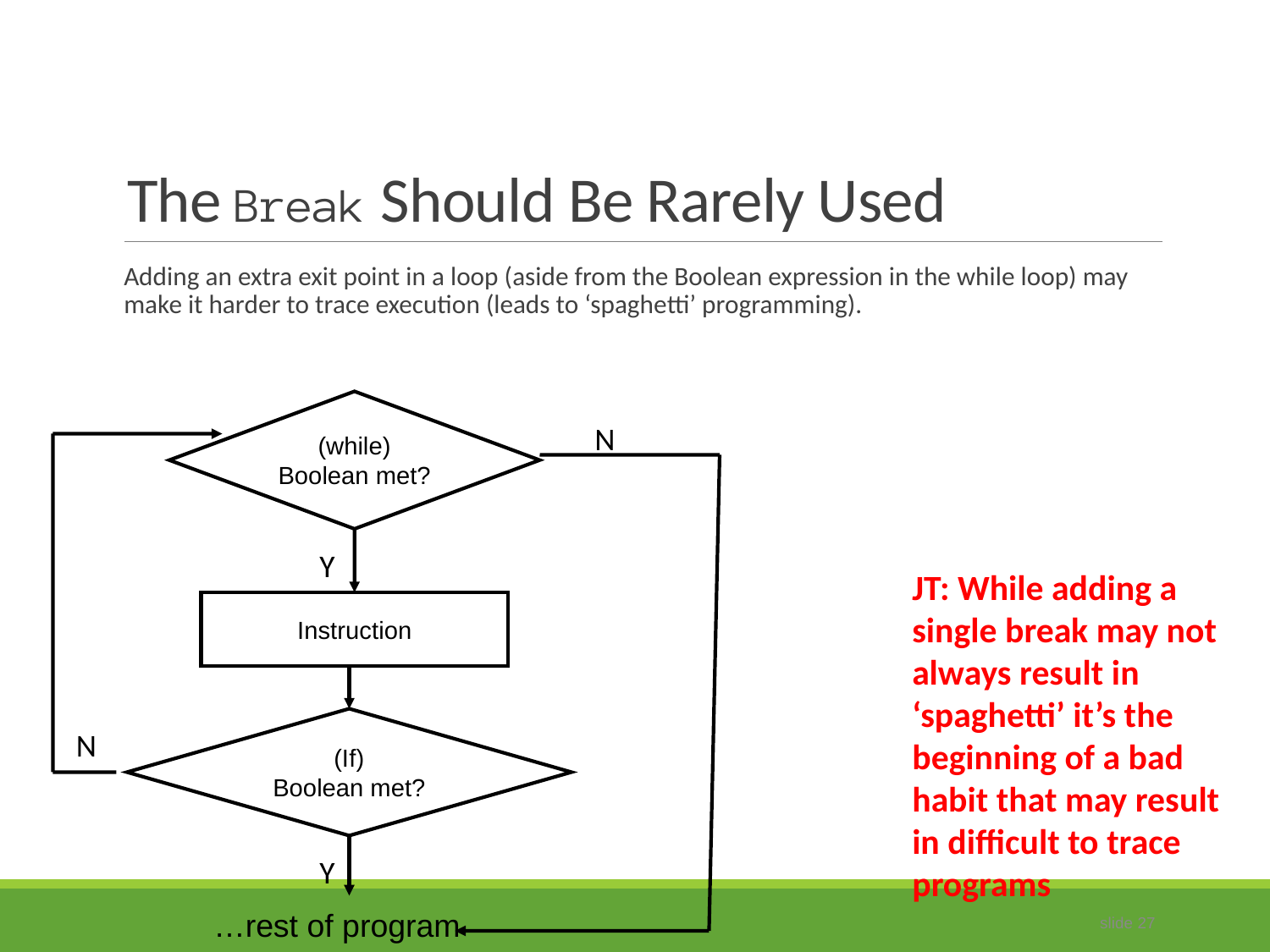

# The Break Should Be Rarely Used
Adding an extra exit point in a loop (aside from the Boolean expression in the while loop) may make it harder to trace execution (leads to ‘spaghetti’ programming).
(while)
Boolean met?
N

Y
Instruction
(If)
Boolean met?
N

Y
…rest of program

JT: While adding a single break may not always result in ‘spaghetti’ it’s the beginning of a bad habit that may result in difficult to trace programs
slide 27